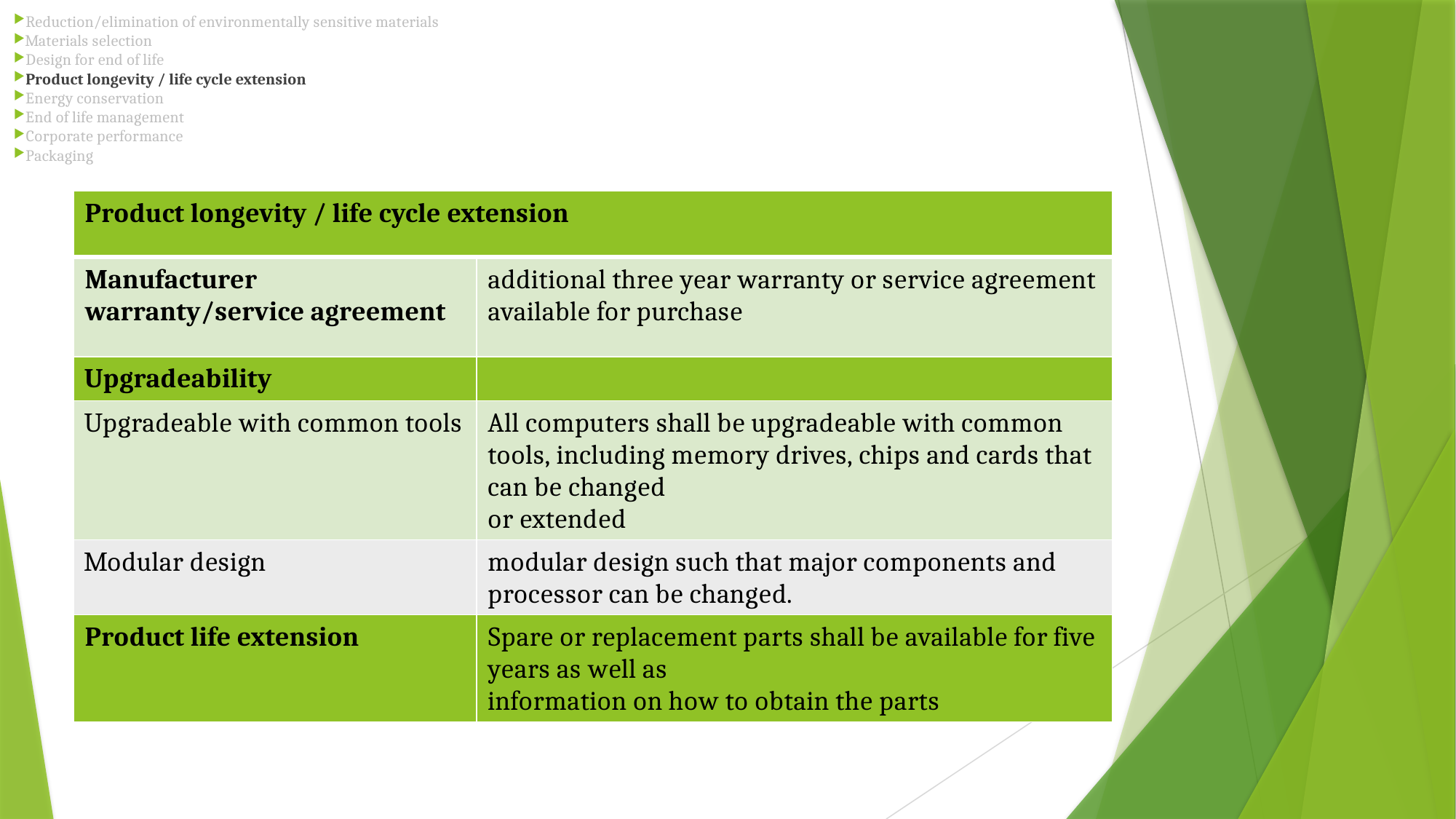

Reduction/elimination of environmentally sensitive materials
Materials selection
Design for end of life
Product longevity / life cycle extension
Energy conservation
End of life management
Corporate performance
Packaging
| Product longevity / life cycle extension |  |
| --- | --- |
| Manufacturer warranty/service agreement | additional three year warranty or service agreement available for purchase |
| Upgradeability |  |
| Upgradeable with common tools | All computers shall be upgradeable with common tools, including memory drives, chips and cards that can be changed or extended |
| Modular design | modular design such that major components and processor can be changed. |
| Product life extension | Spare or replacement parts shall be available for five years as well as information on how to obtain the parts |